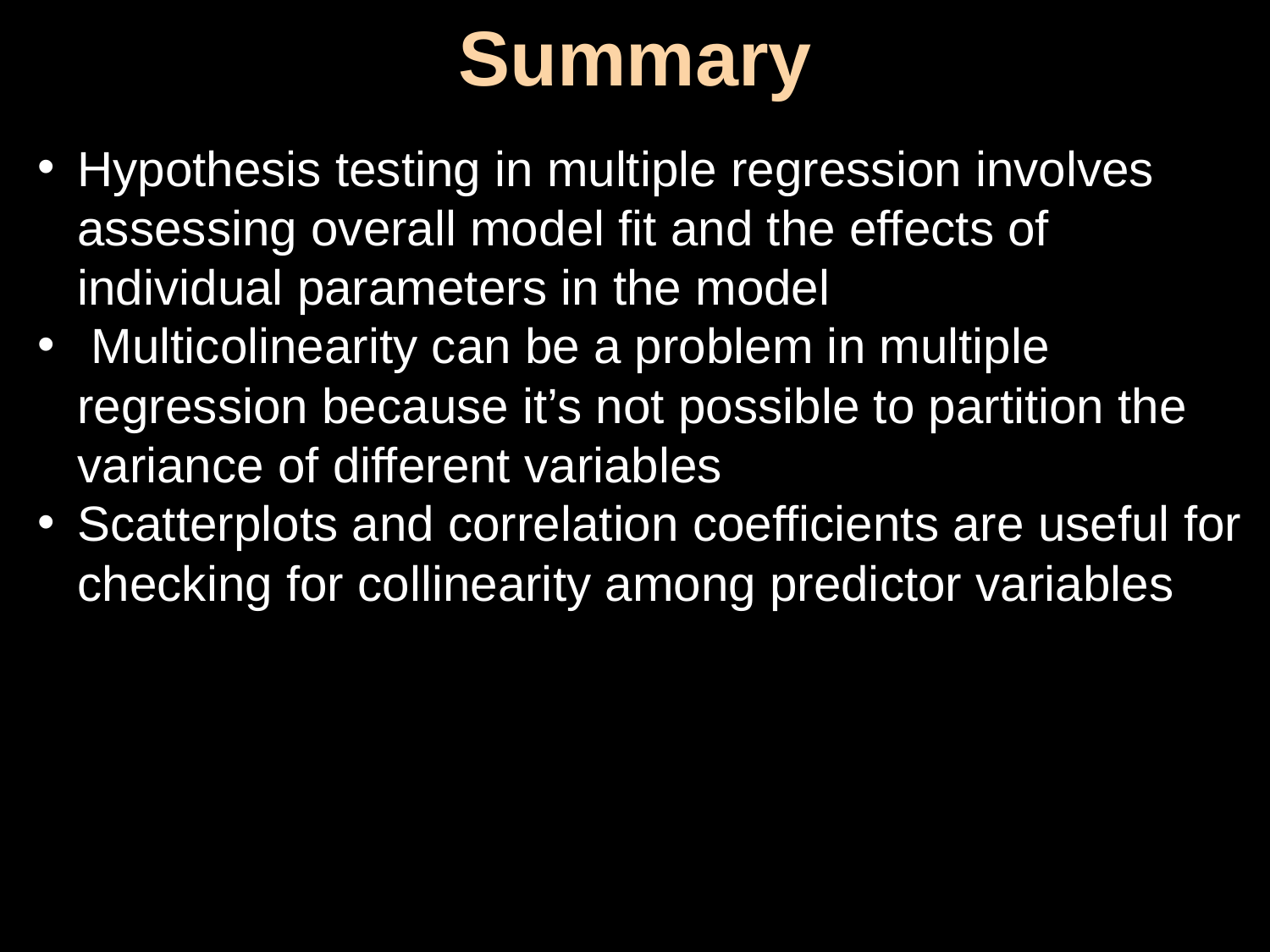

# Summary
Hypothesis testing in multiple regression involves assessing overall model fit and the effects of individual parameters in the model
 Multicolinearity can be a problem in multiple regression because it’s not possible to partition the variance of different variables
Scatterplots and correlation coefficients are useful for checking for collinearity among predictor variables